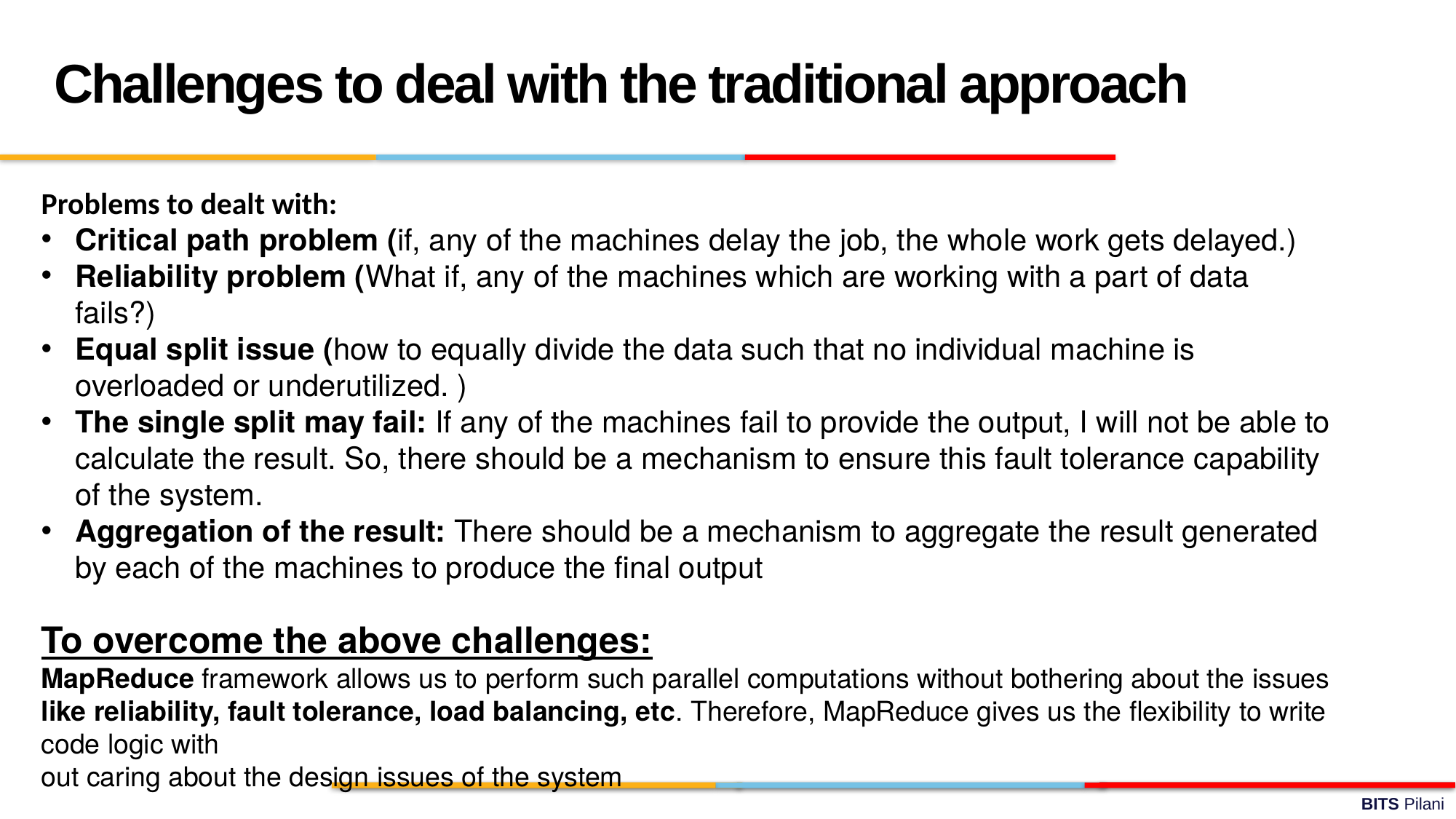

Challenges to deal with the traditional approach
Problems to dealt with:
Critical path problem (if, any of the machines delay the job, the whole work gets delayed.)
Reliability problem (What if, any of the machines which are working with a part of data fails?)
Equal split issue (how to equally divide the data such that no individual machine is overloaded or underutilized. )
The single split may fail: If any of the machines fail to provide the output, I will not be able to calculate the result. So, there should be a mechanism to ensure this fault tolerance capability of the system.
Aggregation of the result: There should be a mechanism to aggregate the result generated by each of the machines to produce the final output

To overcome the above challenges:
MapReduce framework allows us to perform such parallel computations without bothering about the issues like reliability, fault tolerance, load balancing, etc. Therefore, MapReduce gives us the flexibility to write code logic with
out caring about the design issues of the system